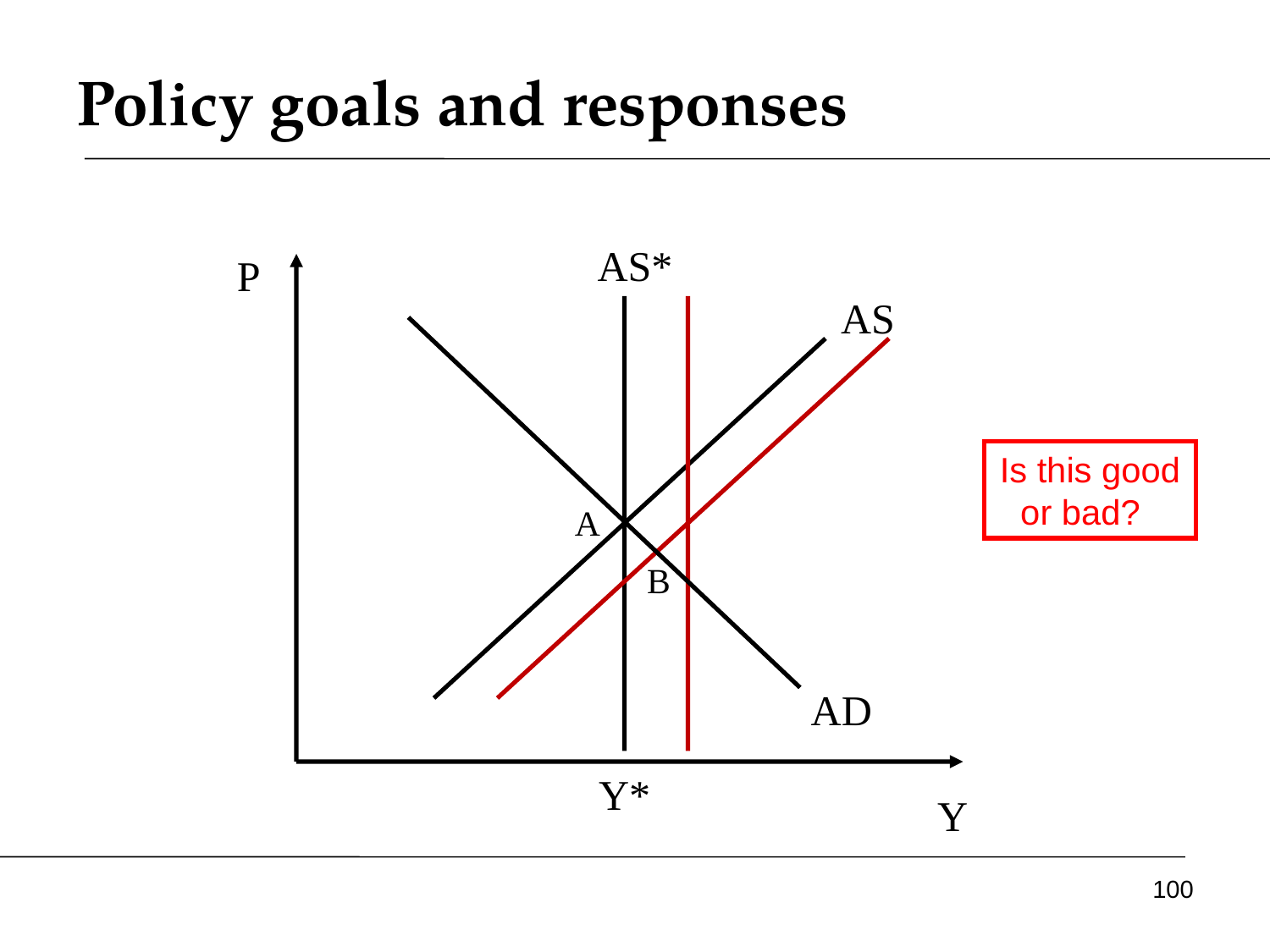

# Policy goals and responses
AS*
P

AS

Y

Is this good or bad?
A
B
AD
Y*
100